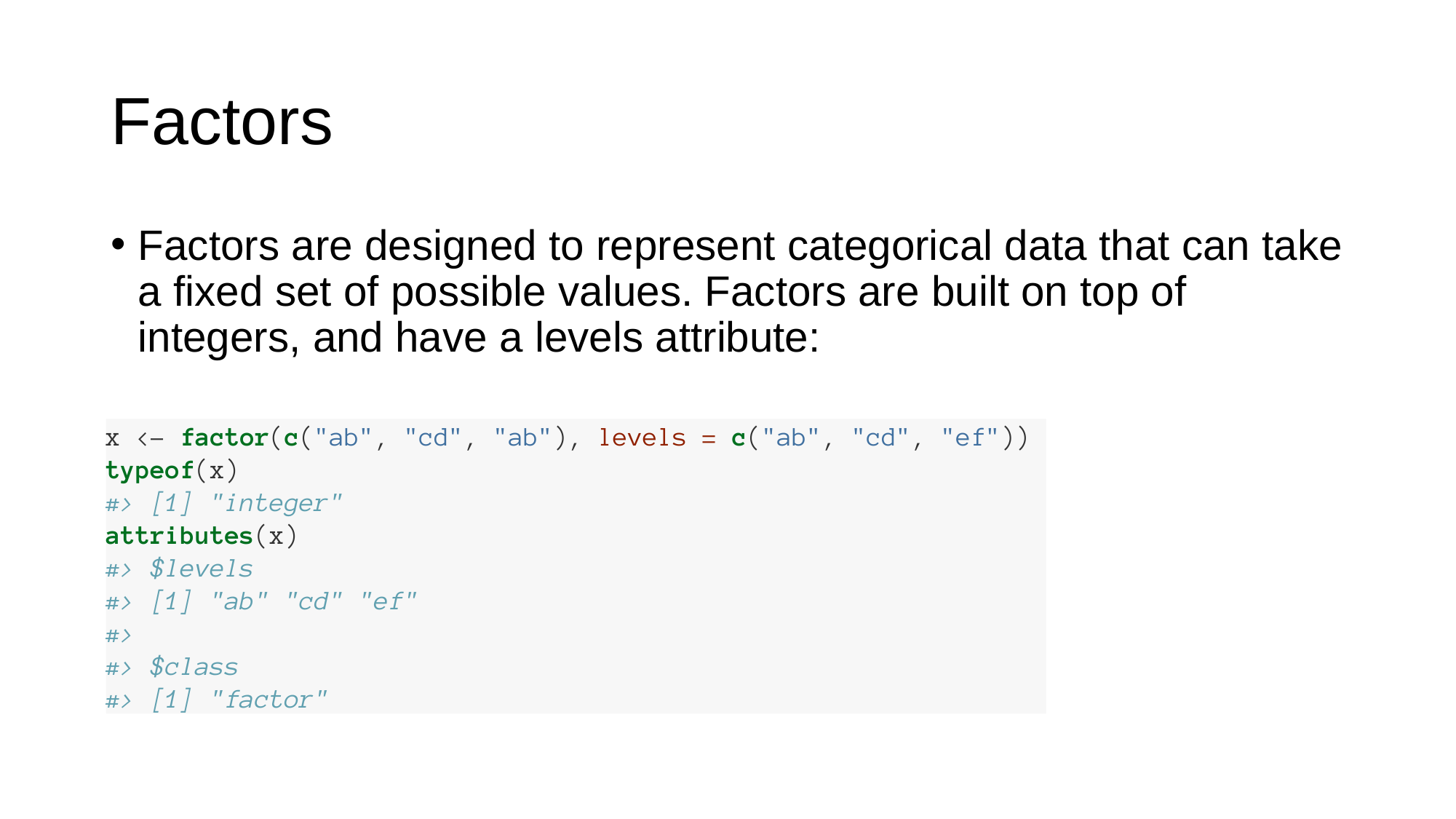

# Factors
Factors are designed to represent categorical data that can take a fixed set of possible values. Factors are built on top of integers, and have a levels attribute:
x <- factor(c("ab", "cd", "ab"), levels = c("ab", "cd", "ef"))
typeof(x)
#> [1] "integer"
attributes(x)
#> $levels
#> [1] "ab" "cd" "ef"
#>
#> $class
#> [1] "factor"